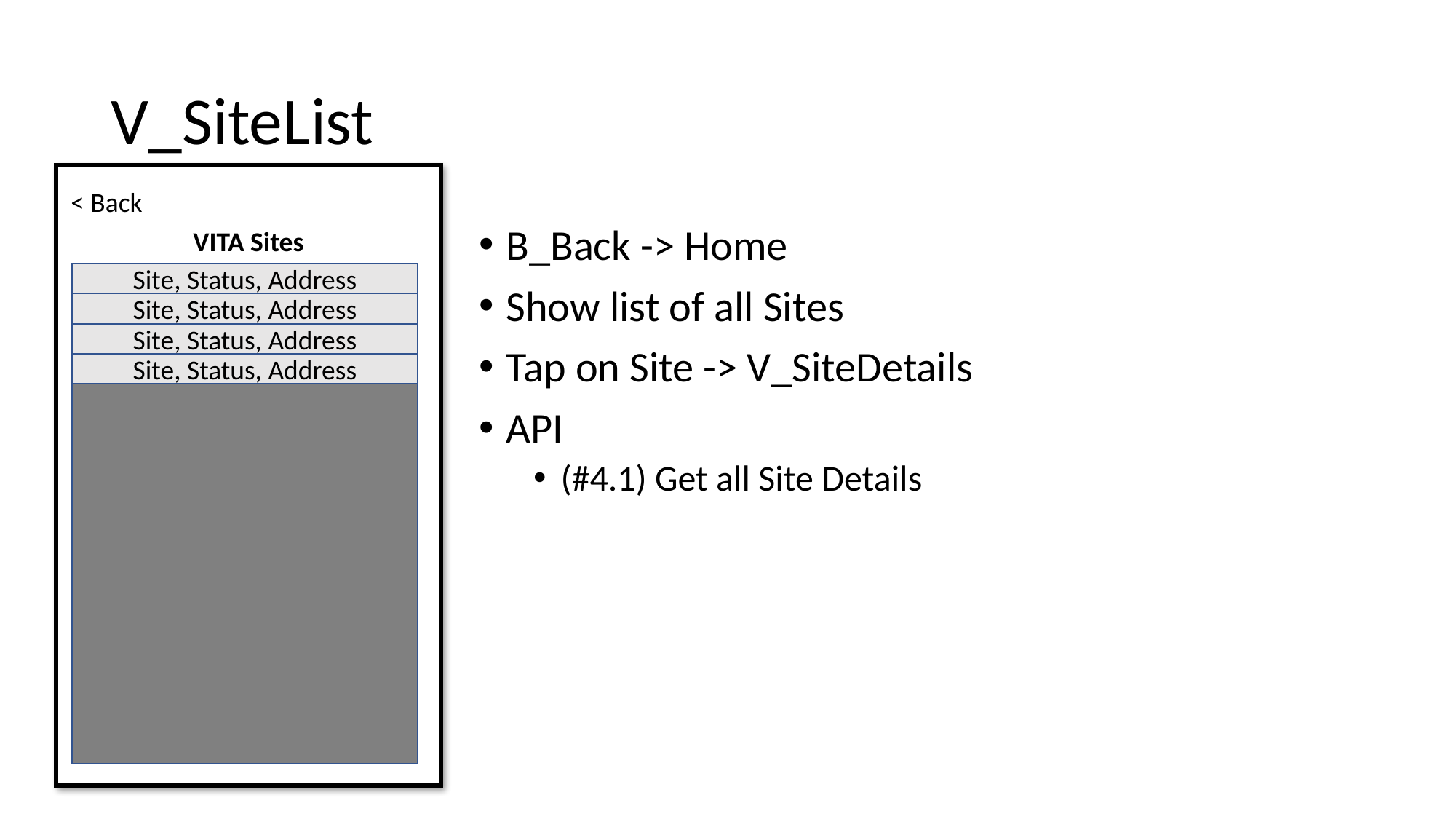

# V_SiteList

< Back
B_Back -> Home
Show list of all Sites
Tap on Site -> V_SiteDetails
API
(#4.1) Get all Site Details
VITA Sites

Site, Status, Address
Site, Status, Address
Site, Status, Address
Site, Status, Address